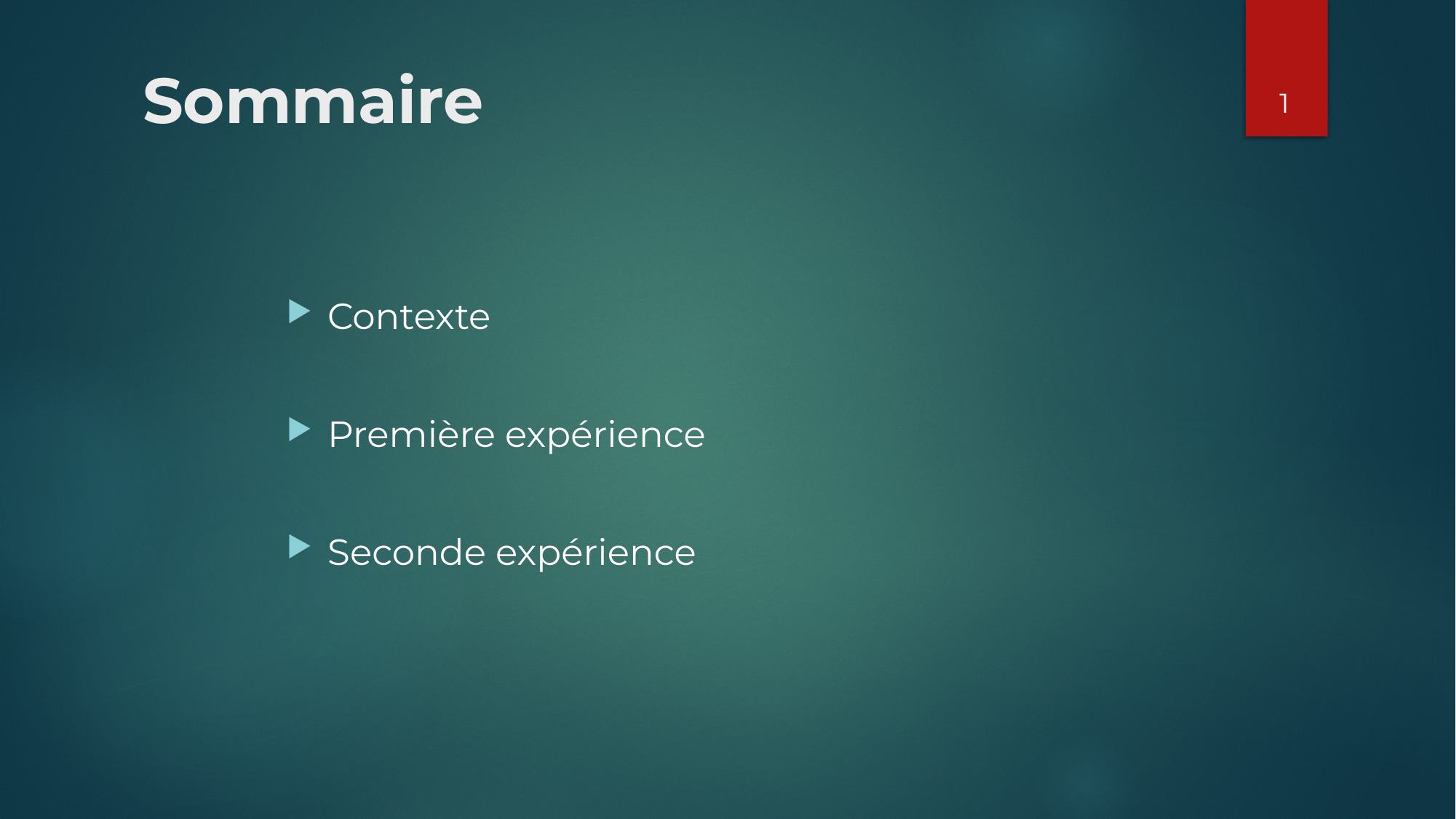

# Sommaire
1
Contexte

Première expérience

Seconde expérience